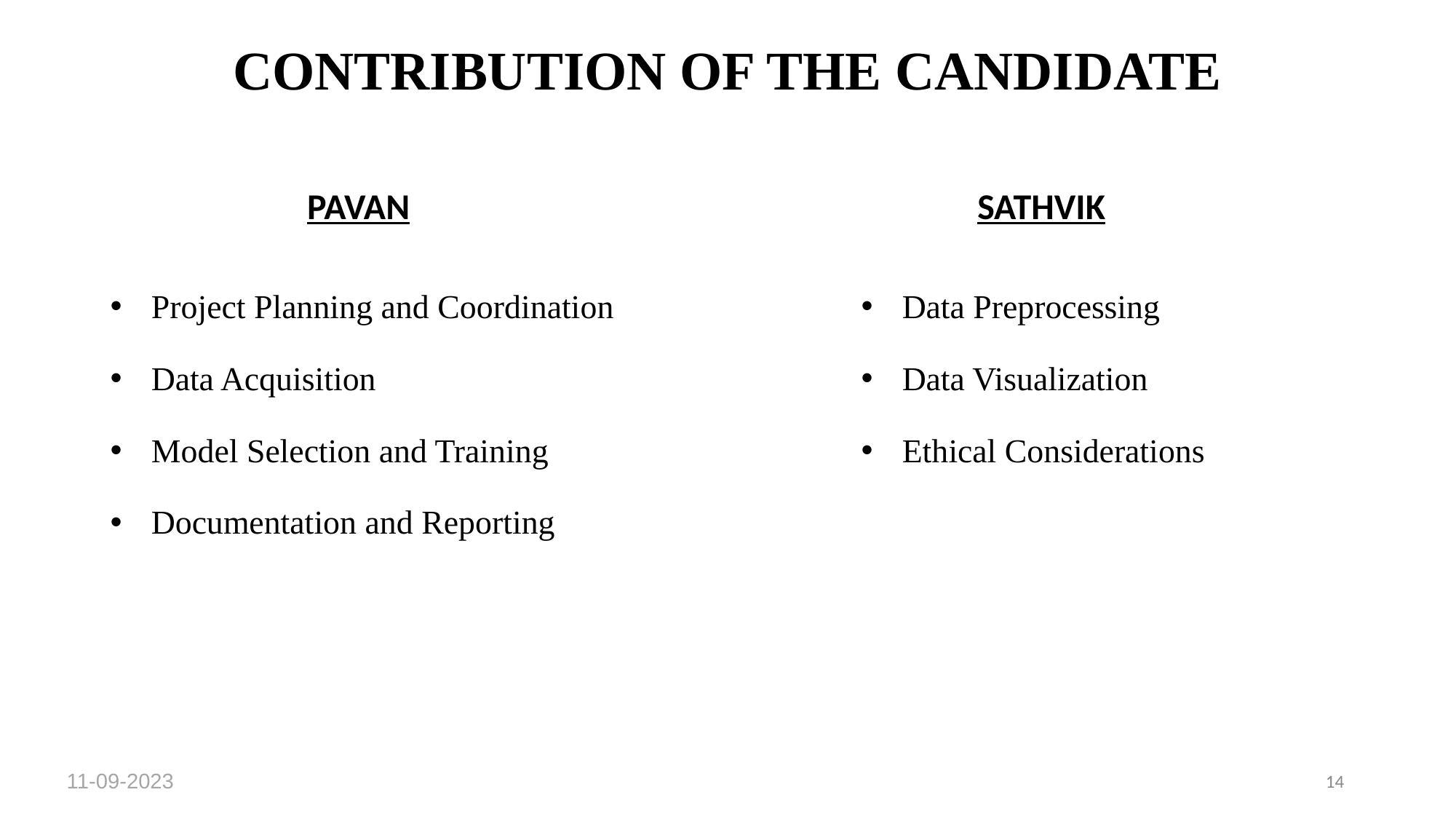

# CONTRIBUTION OF THE CANDIDATE
SATHVIK
PAVAN
Project Planning and Coordination

Data Acquisition

Model Selection and Training

Documentation and Reporting
Data Preprocessing

Data Visualization

Ethical Considerations
14
11-09-2023